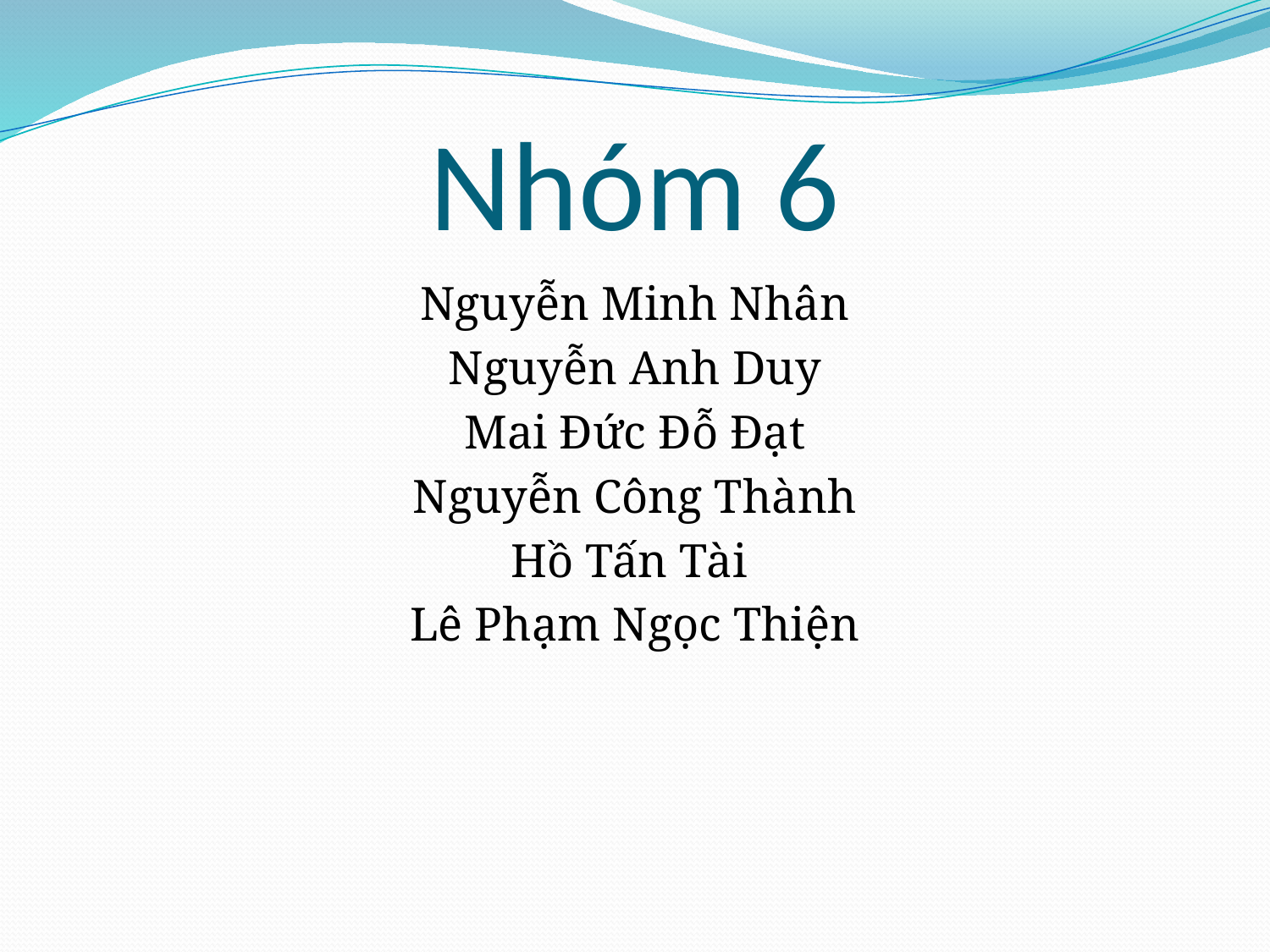

# Nhóm 6
Nguyễn Minh Nhân
Nguyễn Anh Duy
Mai Đức Đỗ Đạt
Nguyễn Công Thành
Hồ Tấn Tài
Lê Phạm Ngọc Thiện